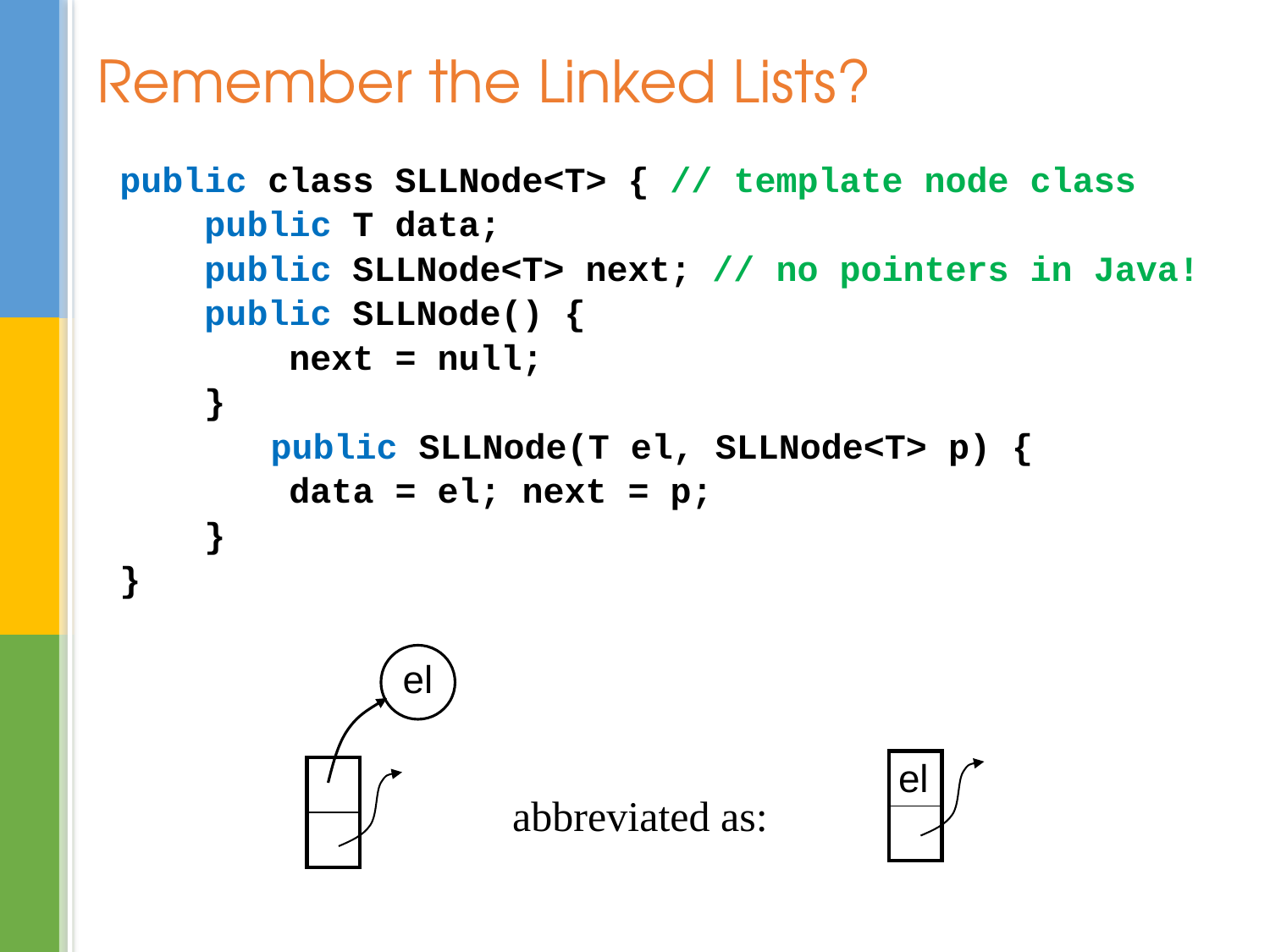

# Remember the Linked Lists?
public class SLLNode<T> { // template node class
    public T data;
    public SLLNode<T> next; // no pointers in Java!
    public SLLNode() {
        next = null;
    }
		public SLLNode(T el, SLLNode<T> p) {
        data = el; next = p;
    }
}

el

el
|  |
| --- |
|  |
|  |
| --- |
|  |

abbreviated as: